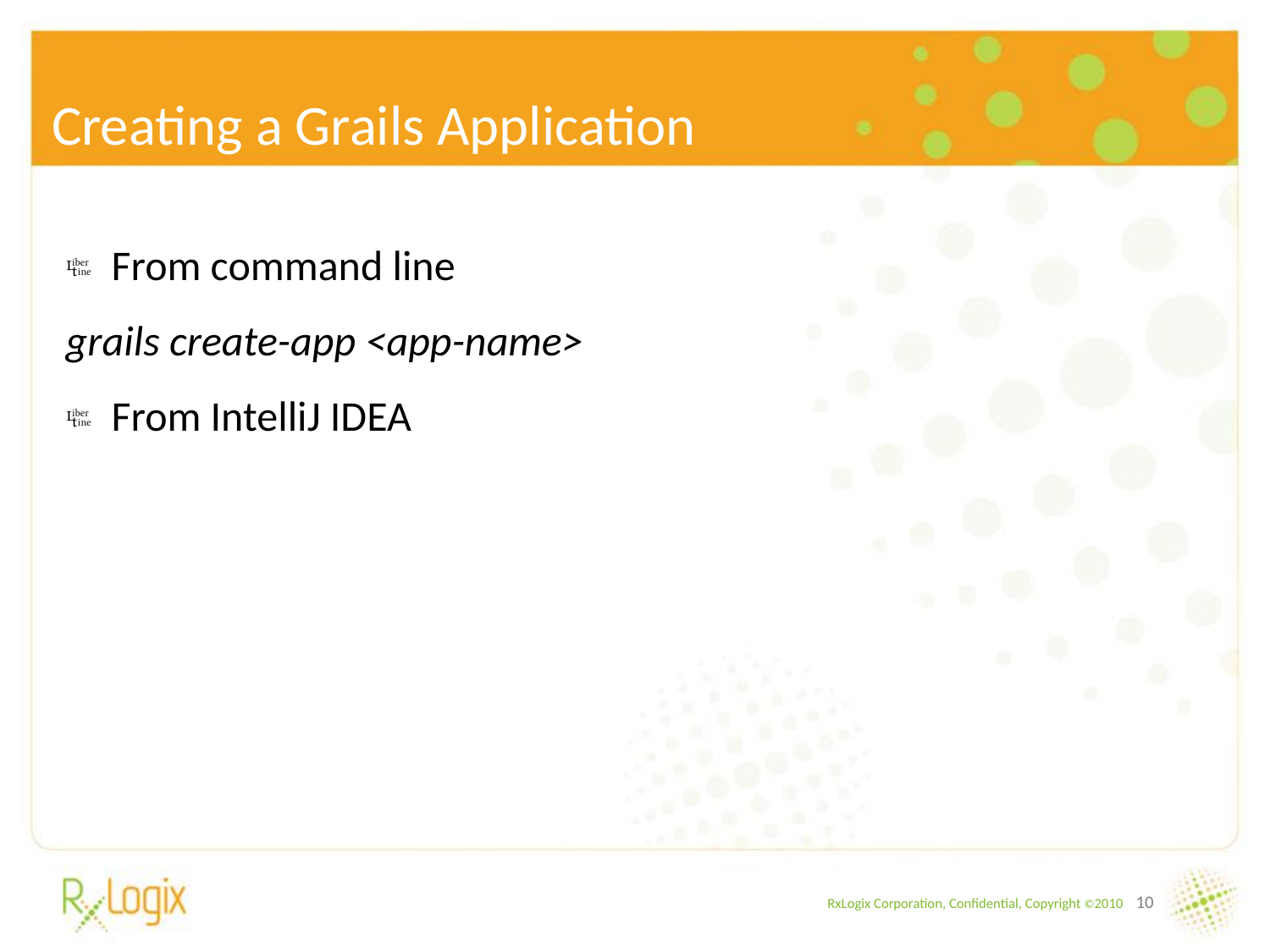

# Creating a Grails Application
From command line
grails create-app <app-name>
From IntelliJ IDEA